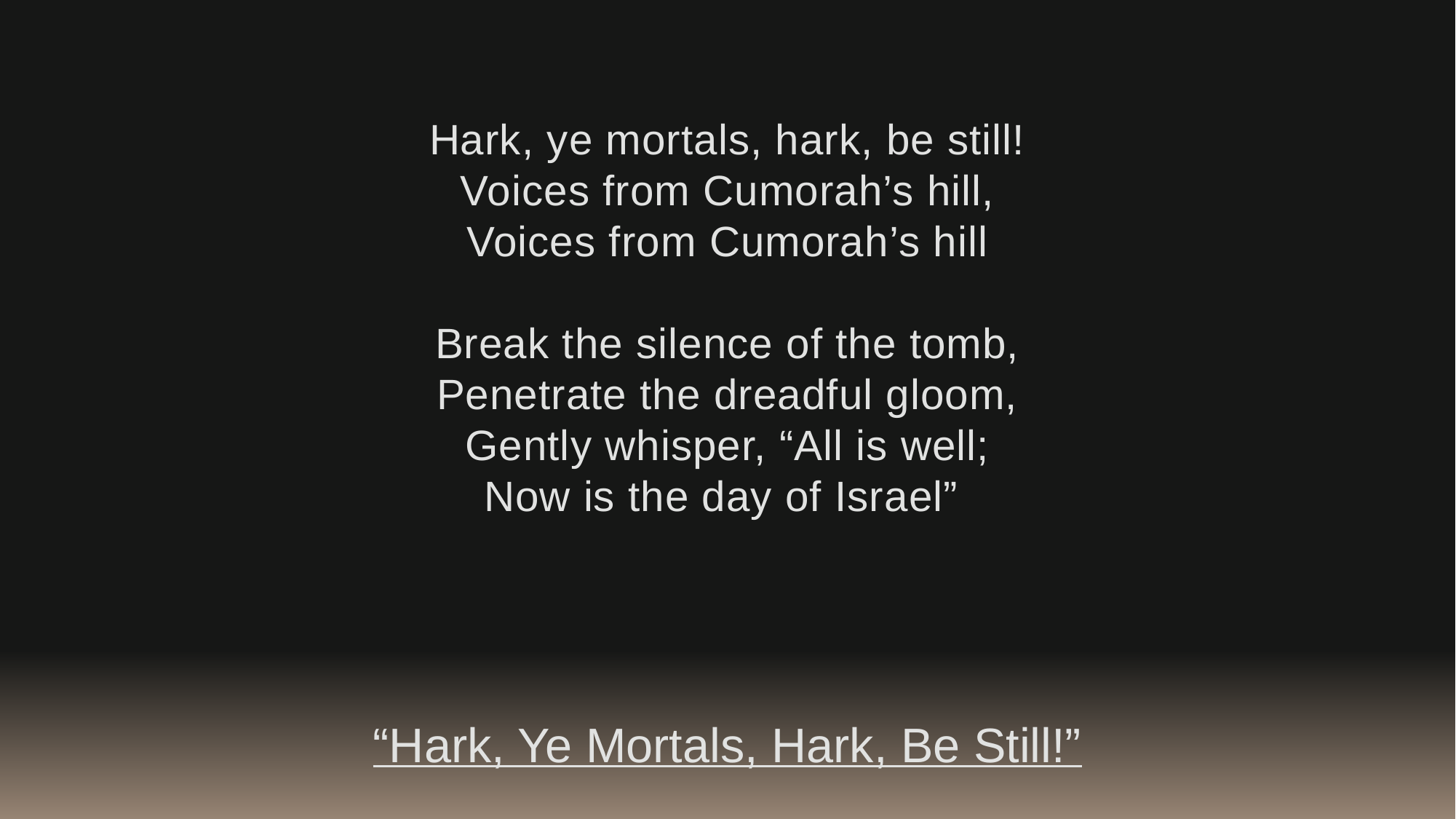

Hark, ye mortals, hark, be still!
Voices from Cumorah’s hill,
Voices from Cumorah’s hill

Break the silence of the tomb,
Penetrate the dreadful gloom,
Gently whisper, “All is well;
Now is the day of Israel”

“Hark, Ye Mortals, Hark, Be Still!”